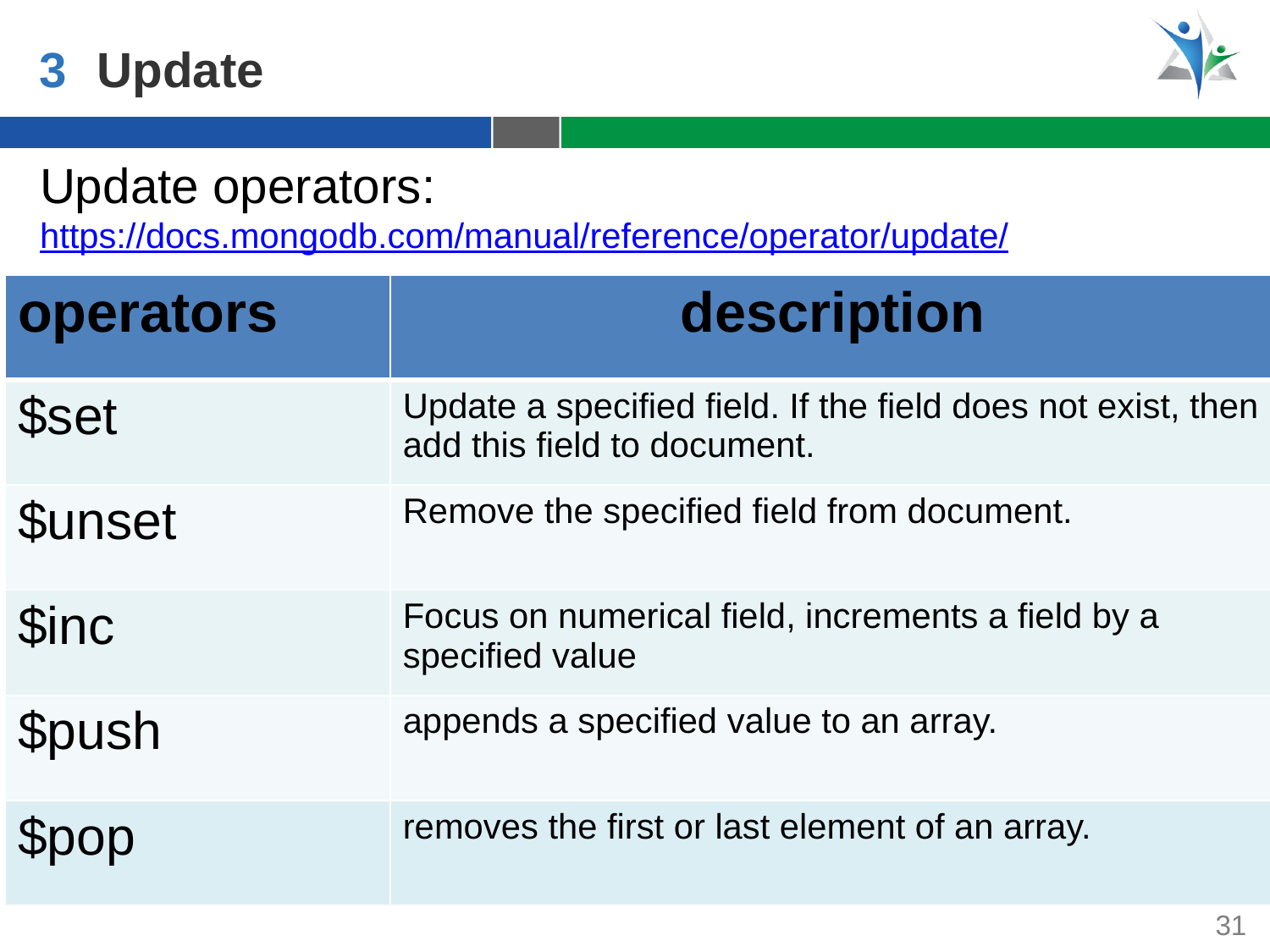

3
Update

Update operators: https://docs.mongodb.com/manual/reference/operator/update/

| operators | description |
| --- | --- |
| $set | Update a specified field. If the field does not exist, then add this field to document. |
| $unset | Remove the specified field from document. |
| $inc | Focus on numerical field, increments a field by a specified value |
| $push | appends a specified value to an array. |
| $pop | removes the first or last element of an array. |